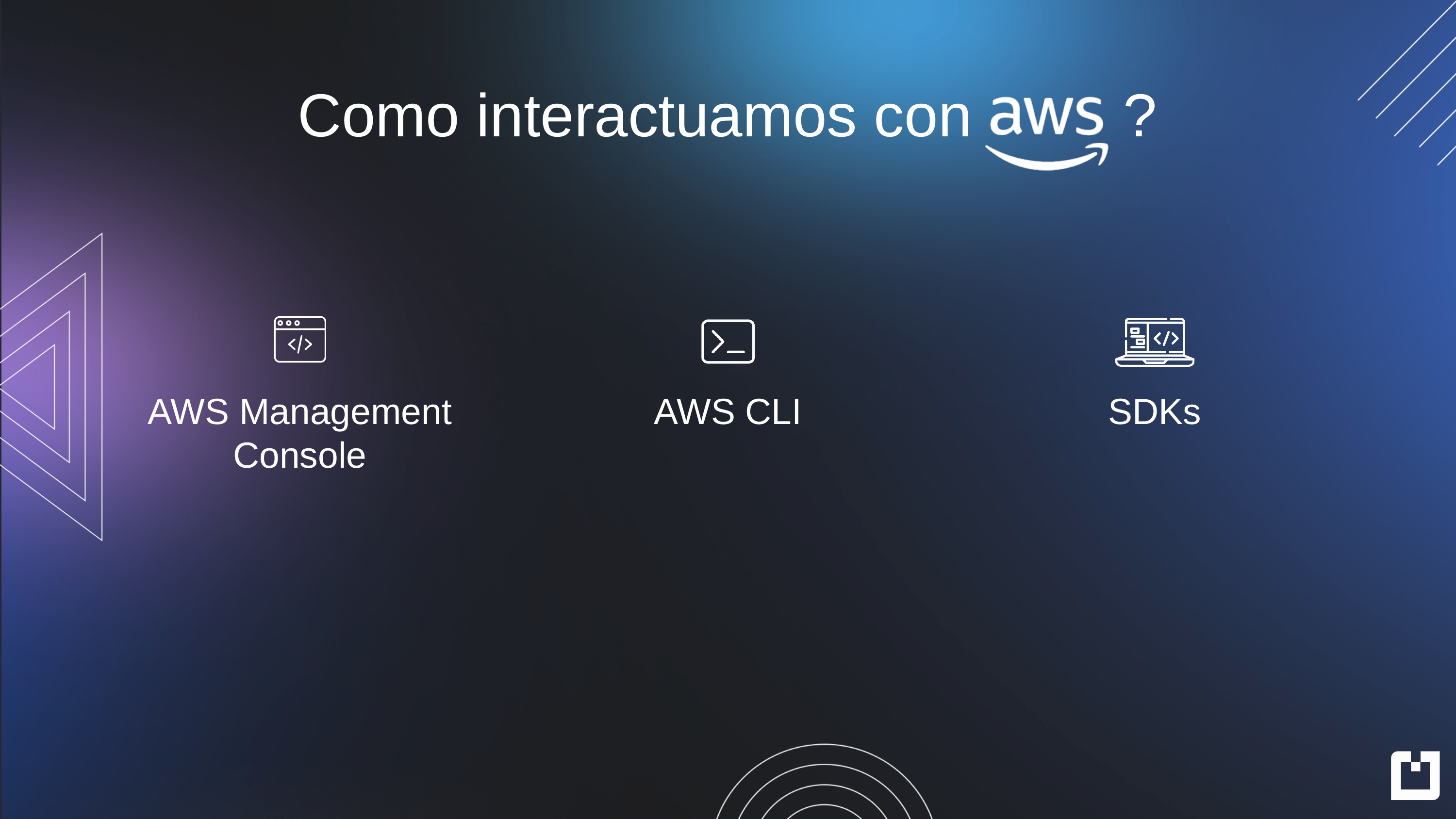

Como interactuamos con         ?

AWS Management Console
AWS CLI
SDKs